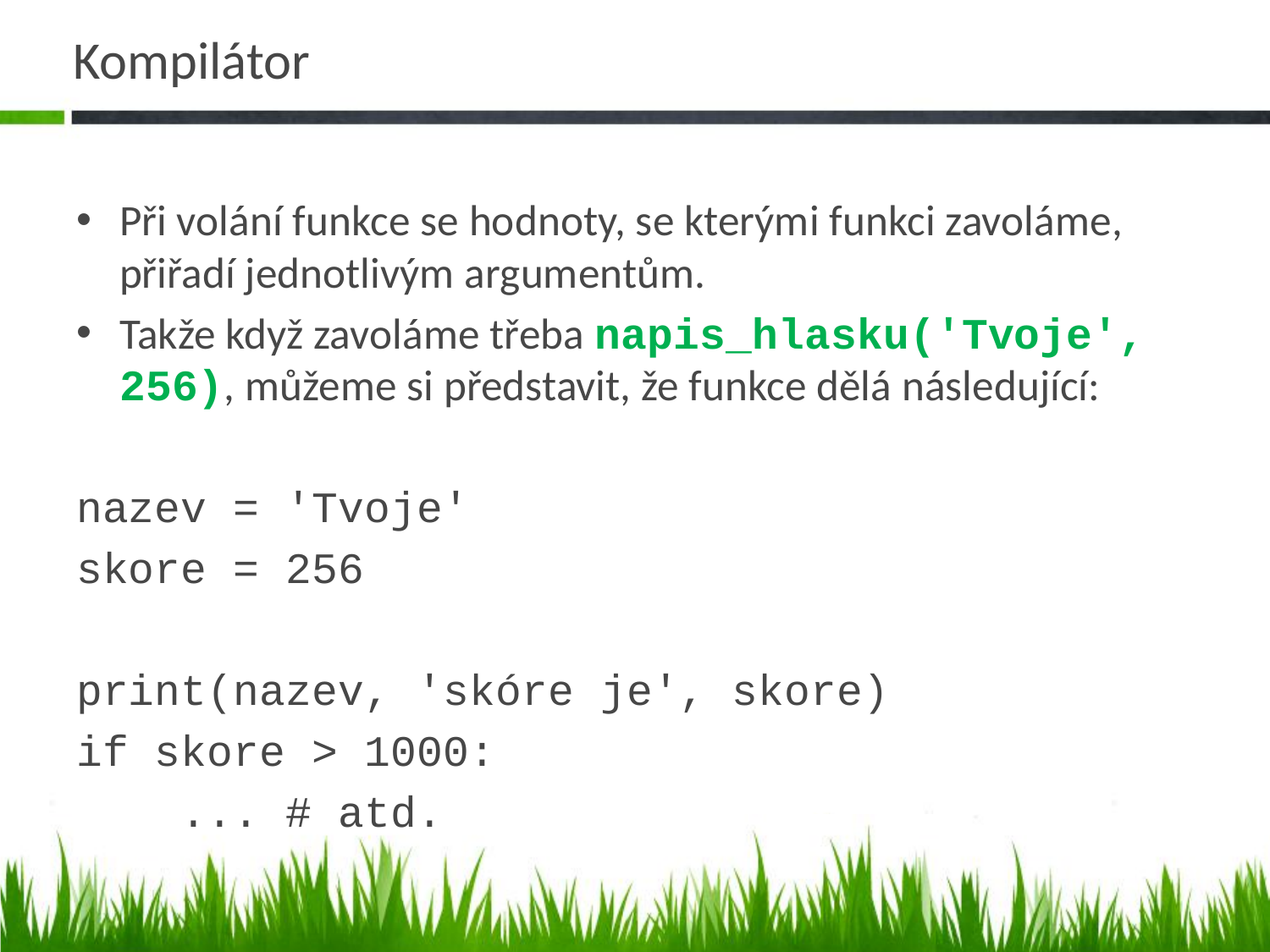

# Kompilátor
Při volání funkce se hodnoty, se kterými funkci zavoláme, přiřadí jednotlivým argumentům.
Takže když zavoláme třeba napis_hlasku('Tvoje', 256), můžeme si představit, že funkce dělá následující:

nazev = 'Tvoje'
skore = 256

print(nazev, 'skóre je', skore)
if skore > 1000:
    ... # atd.